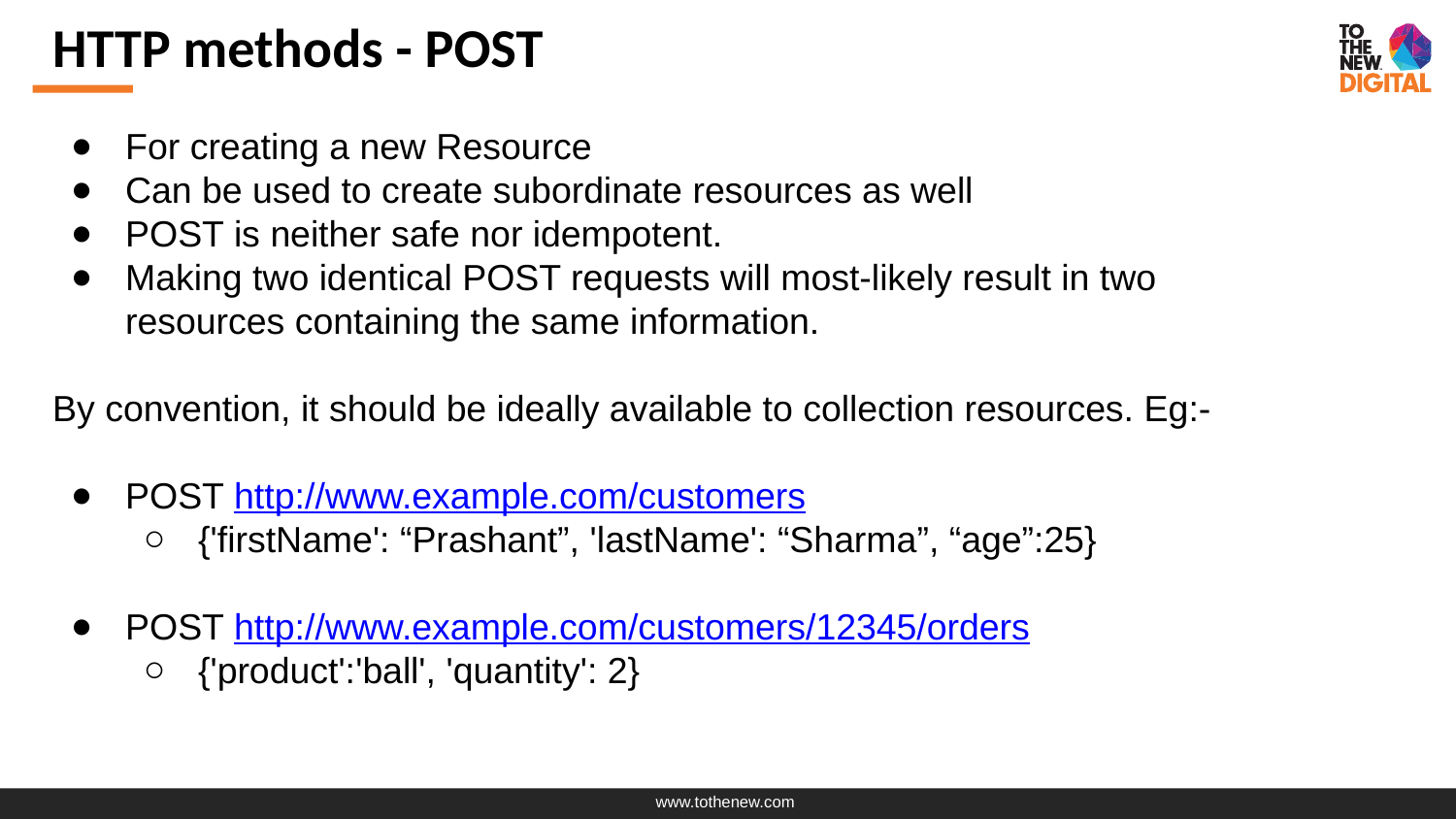

HTTP methods - POST
For creating a new Resource
Can be used to create subordinate resources as well
POST is neither safe nor idempotent.
Making two identical POST requests will most-likely result in two resources containing the same information.

By convention, it should be ideally available to collection resources. Eg:-

POST http://www.example.com/customers
{'firstName': “Prashant”, 'lastName': “Sharma”, “age”:25}

POST http://www.example.com/customers/12345/orders
{'product':'ball', 'quantity': 2}